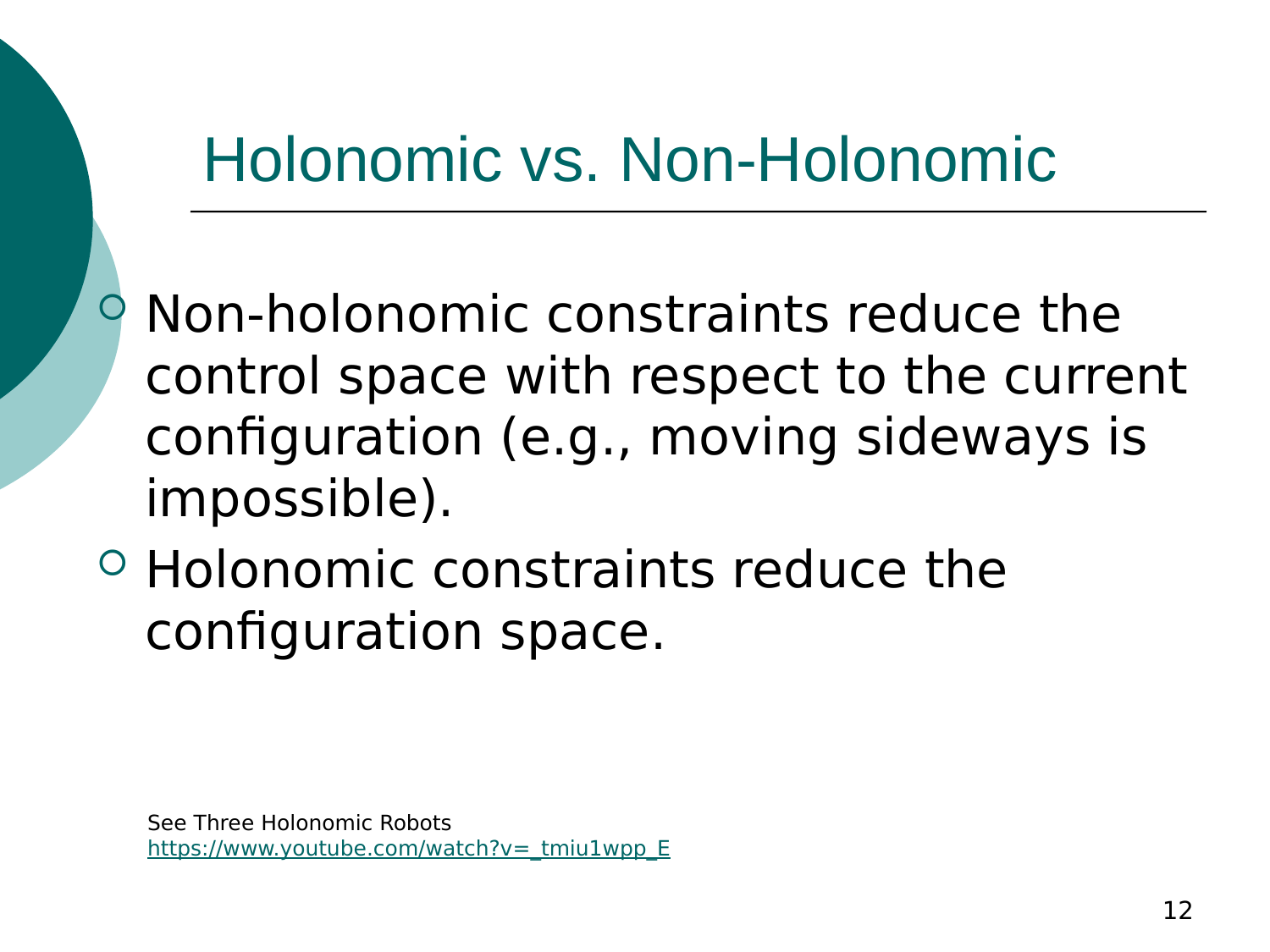

# Holonomic vs. Non-Holonomic
Non-holonomic constraints reduce the control space with respect to the current configuration (e.g., moving sideways is impossible).
Holonomic constraints reduce the configuration space.
See Three Holonomic Robots
https://www.youtube.com/watch?v=_tmiu1wpp_E
12